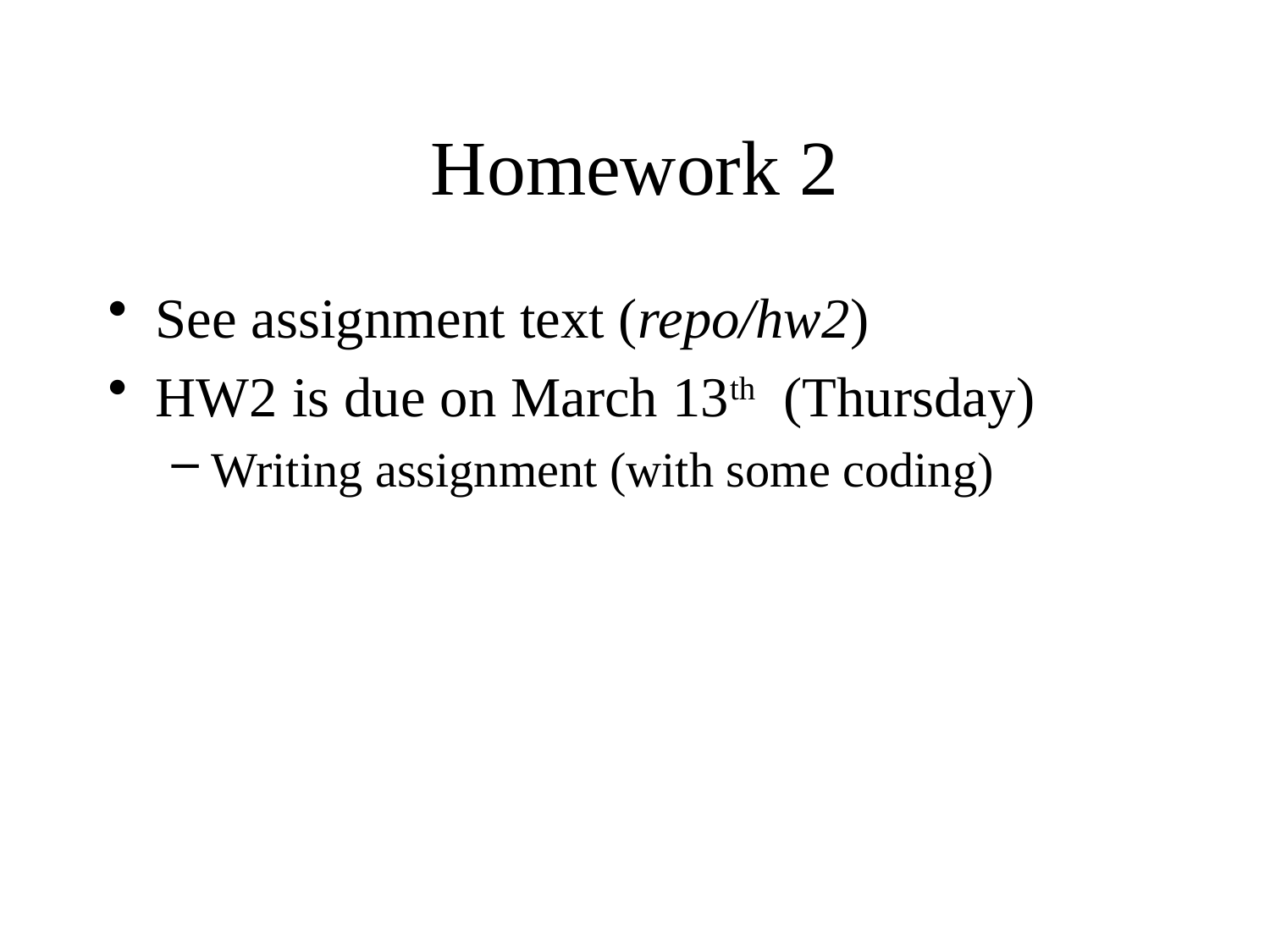

# Homework 2
See assignment text (repo/hw2)
HW2 is due on March 13th  (Thursday)
Writing assignment (with some coding)